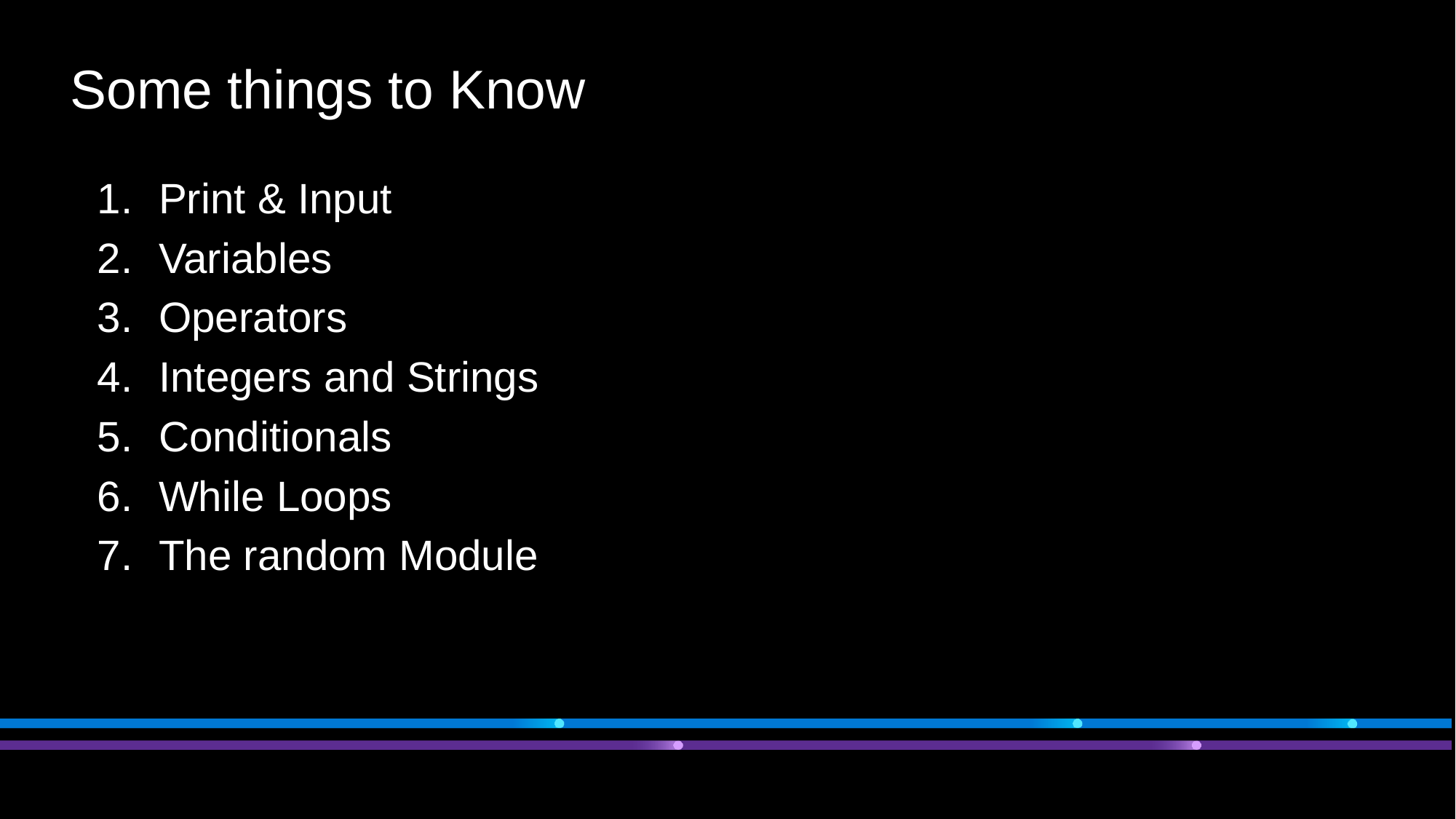

# Some things to Know
Print & Input
Variables
Operators
Integers and Strings
Conditionals
While Loops
The random Module